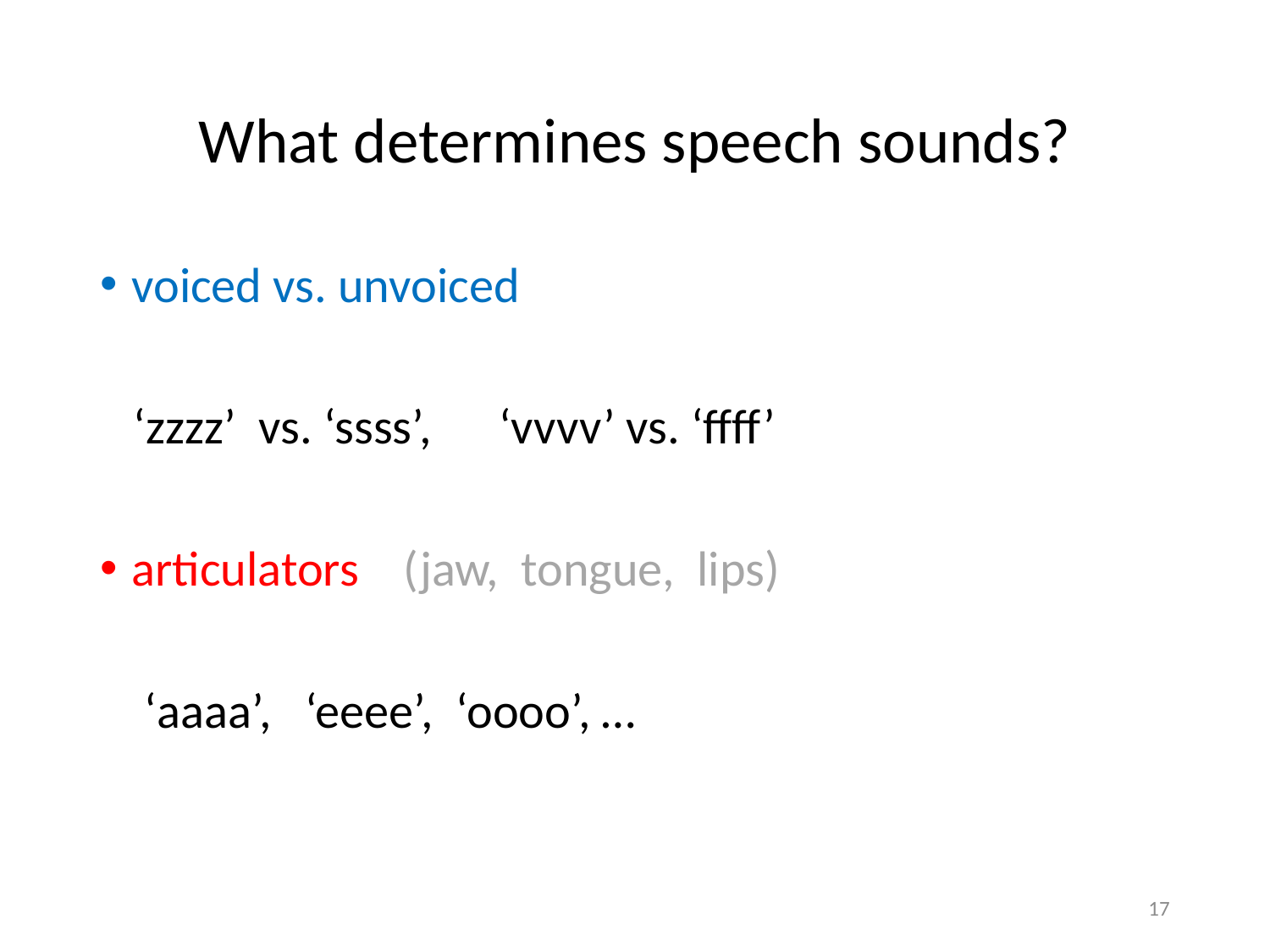

# What determines speech sounds?
voiced vs. unvoiced

   ‘zzzz’  vs. ‘ssss’,      ‘vvvv’ vs. ‘ffff’

articulators    (jaw,  tongue,  lips)

    ‘aaaa’,   ‘eeee’,  ‘oooo’, …
17